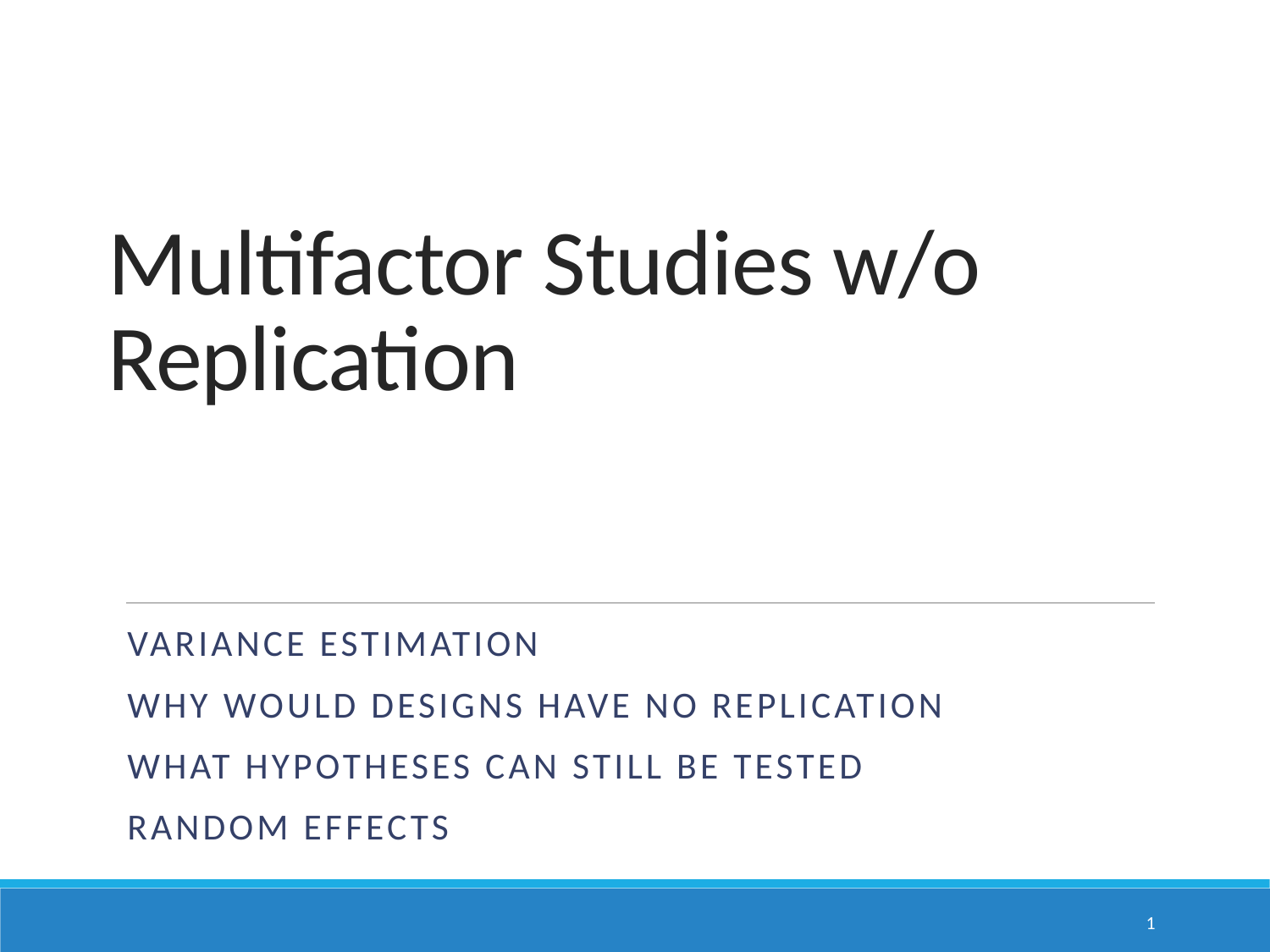

# Multifactor Studies w/o Replication
Variance Estimation
Why would designs have no replication
What hypotheses can still be tested
Random effects
1